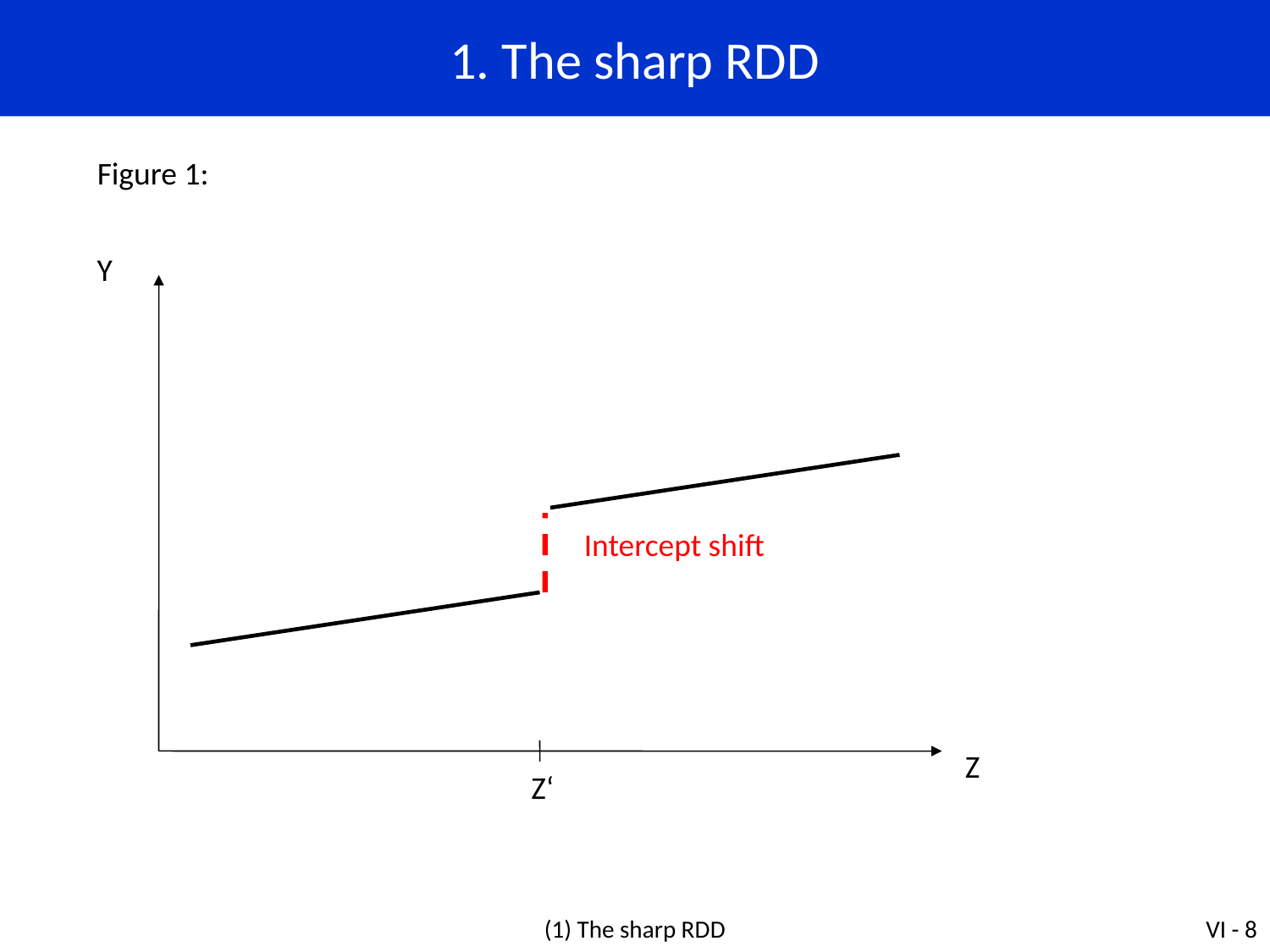

1. The sharp RDD
Figure 1:
Y

Intercept shift

Z

Z‘
(1) The sharp RDD
VI - 8